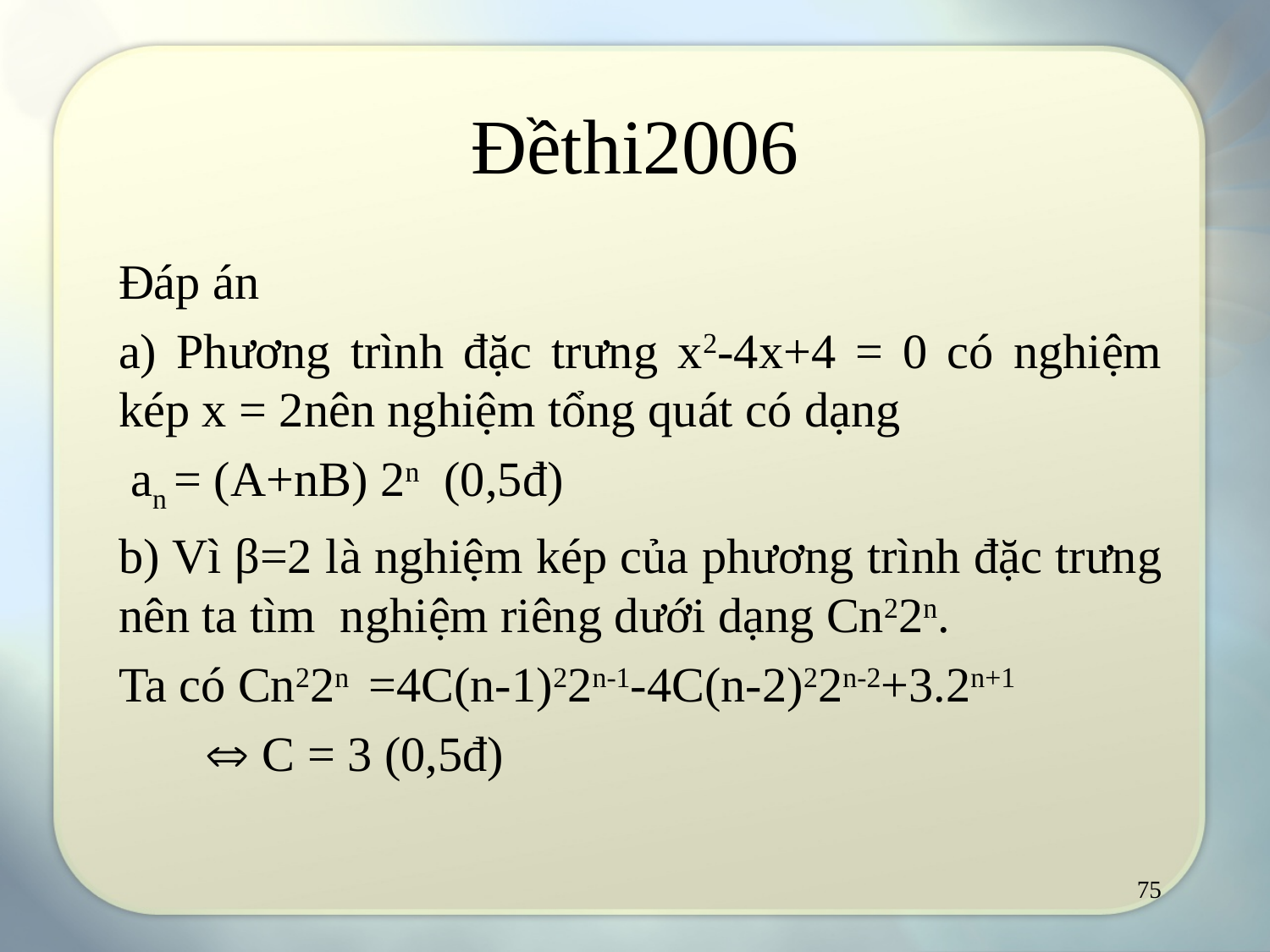

# Đềthi2006
Đáp án
a) Phương trình đặc trưng x2-4x+4 = 0 có nghiệm kép x = 2nên nghiệm tổng quát có dạng
 an = (A+nB) 2n  (0,5đ)
b) Vì β=2 là nghiệm kép của phương trình đặc trưng nên ta tìm  nghiệm riêng dưới dạng Cn22n.
Ta có Cn22n  =4C(n-1)22n-1-4C(n-2)22n-2+3.2n+1
       ⇔ C = 3 (0,5đ)

75